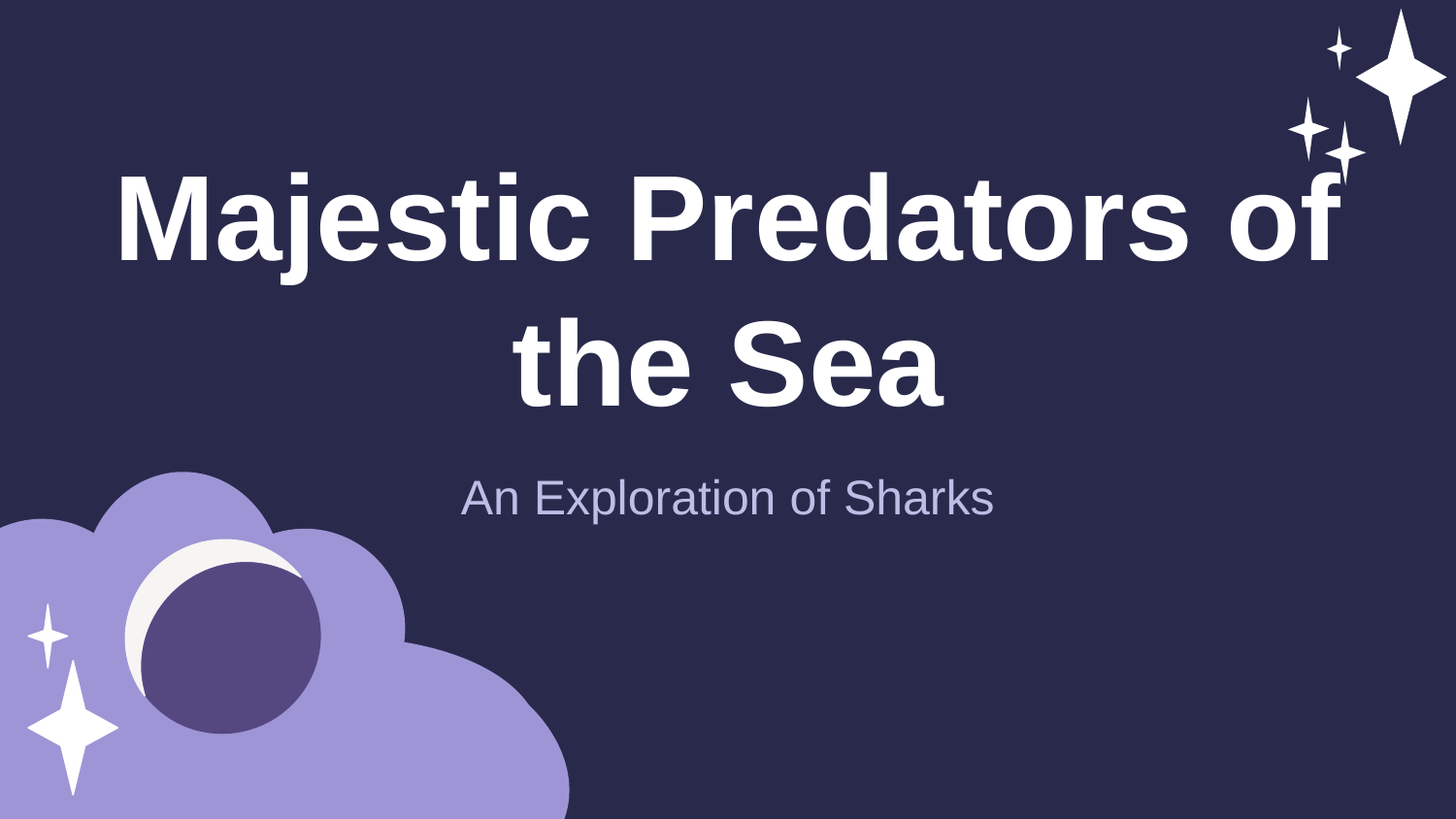

Majestic Predators of the Sea
An Exploration of Sharks